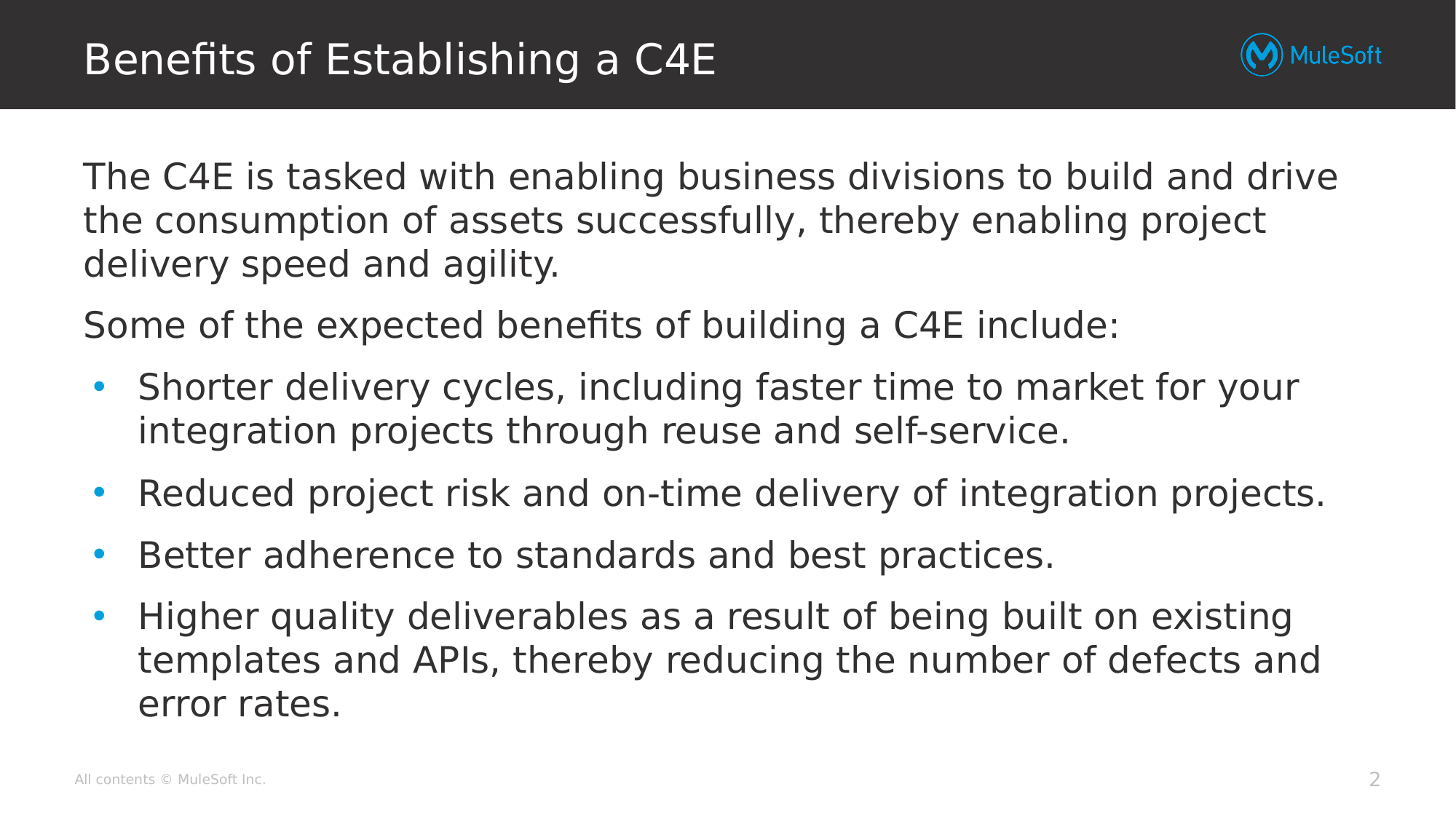

# Benefits of Establishing a C4E
The C4E is tasked with enabling business divisions to build and drive the consumption of assets successfully, thereby enabling project delivery speed and agility.
Some of the expected benefits of building a C4E include:
Shorter delivery cycles, including faster time to market for your integration projects through reuse and self-service.
Reduced project risk and on-time delivery of integration projects.
Better adherence to standards and best practices.
Higher quality deliverables as a result of being built on existing templates and APIs, thereby reducing the number of defects and error rates.

2